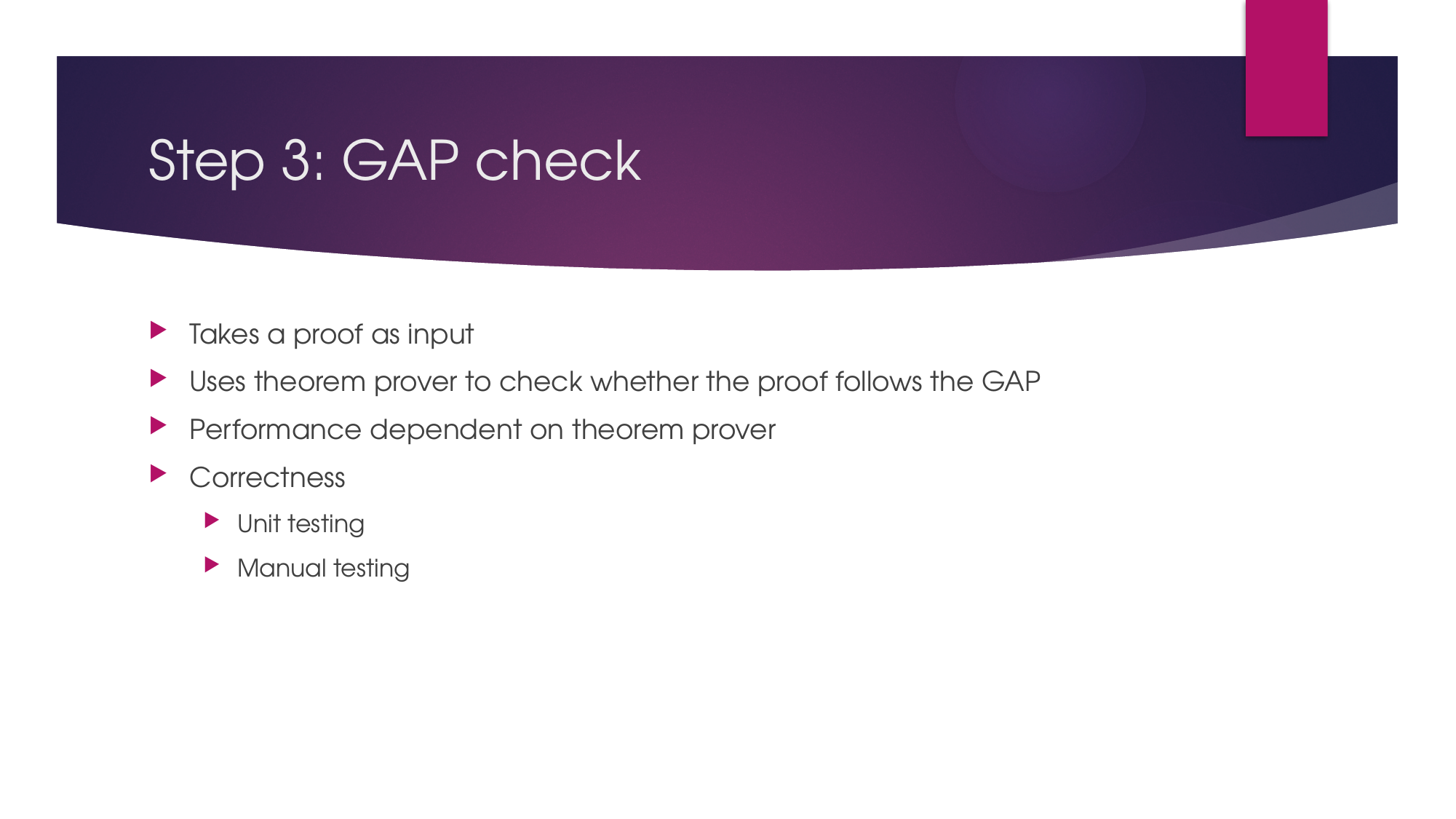

# Step 3: GAP check
Takes a proof as input
Uses theorem prover to check whether the proof follows the GAP
Performance dependent on theorem prover
Correctness
Unit testing
Manual testing